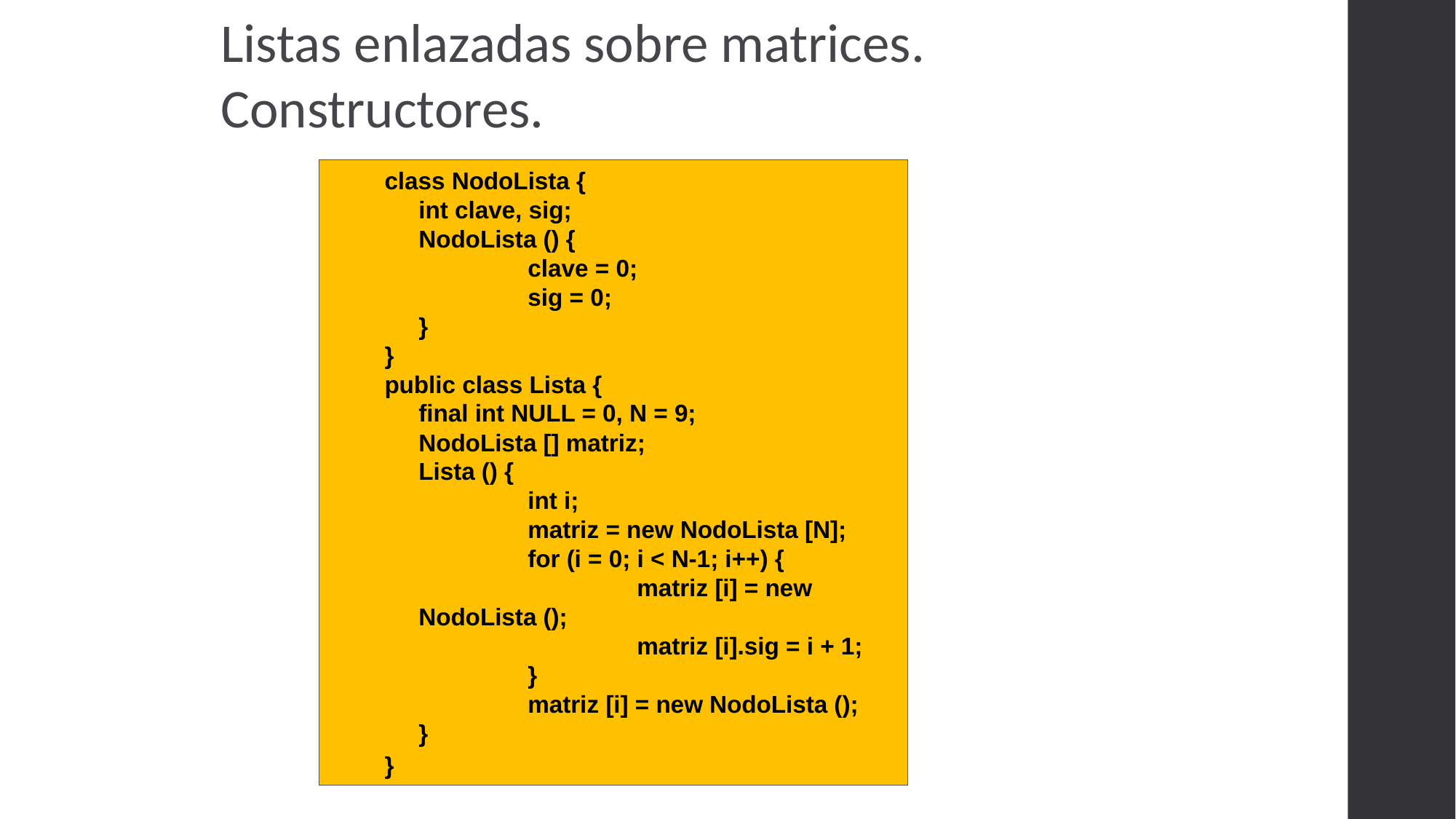

Listas enlazadas sobre matrices. Constructores.
class NodoLista {
	int clave, sig;
	NodoLista () {
		clave = 0;
		sig = 0;
	}
}
public class Lista {
	final int NULL = 0, N = 9;
	NodoLista [] matriz;
	Lista () {
		int i;
		matriz = new NodoLista [N];
		for (i = 0; i < N-1; i++) {
			matriz [i] = new NodoLista ();
			matriz [i].sig = i + 1;
		}
		matriz [i] = new NodoLista ();
	}
}